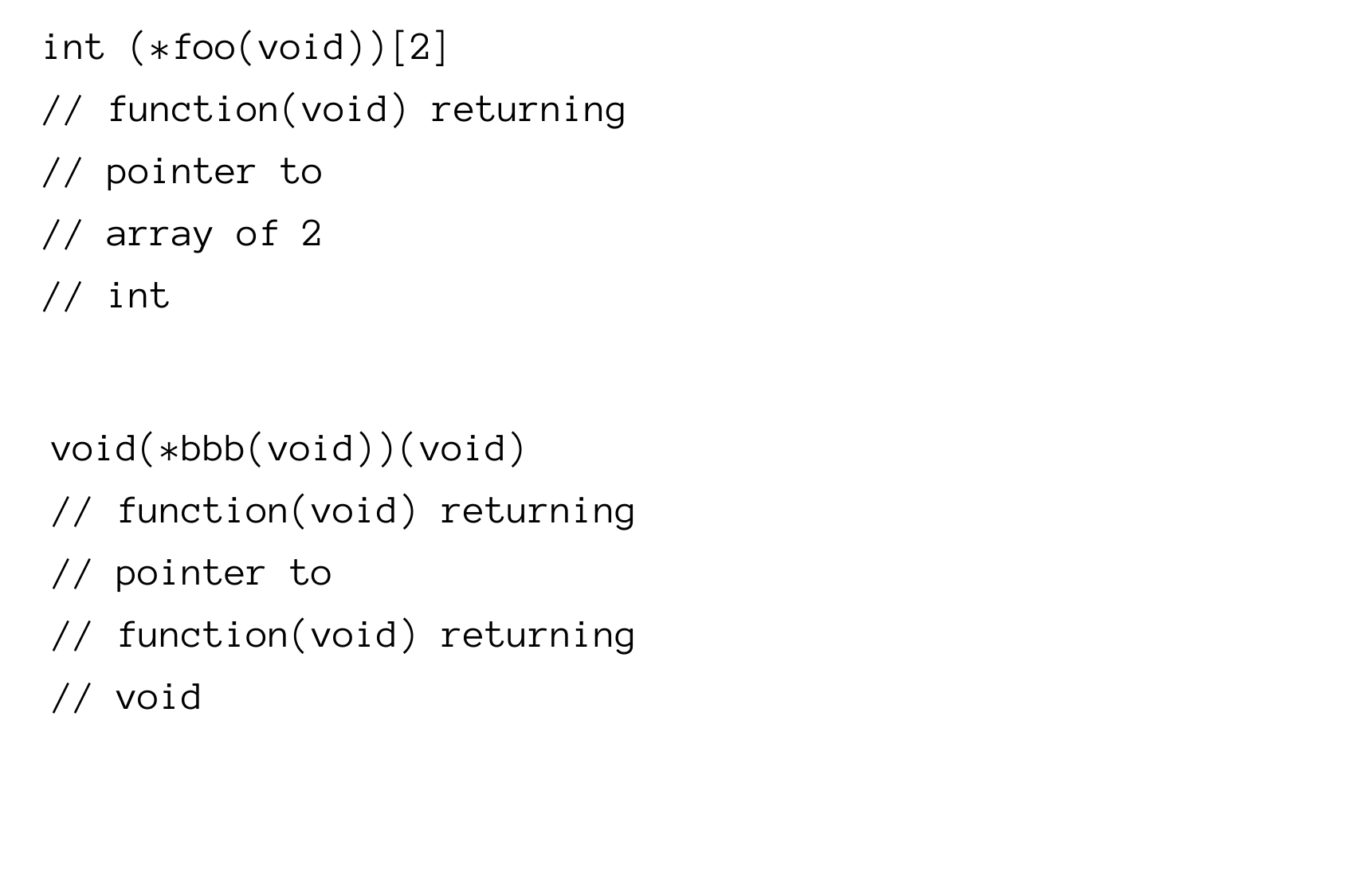

int (*foo(void))[2]
// function(void) returning
// pointer to
// array of 2
// int
void(*bbb(void))(void)
// function(void) returning
// pointer to
// function(void) returning
// void